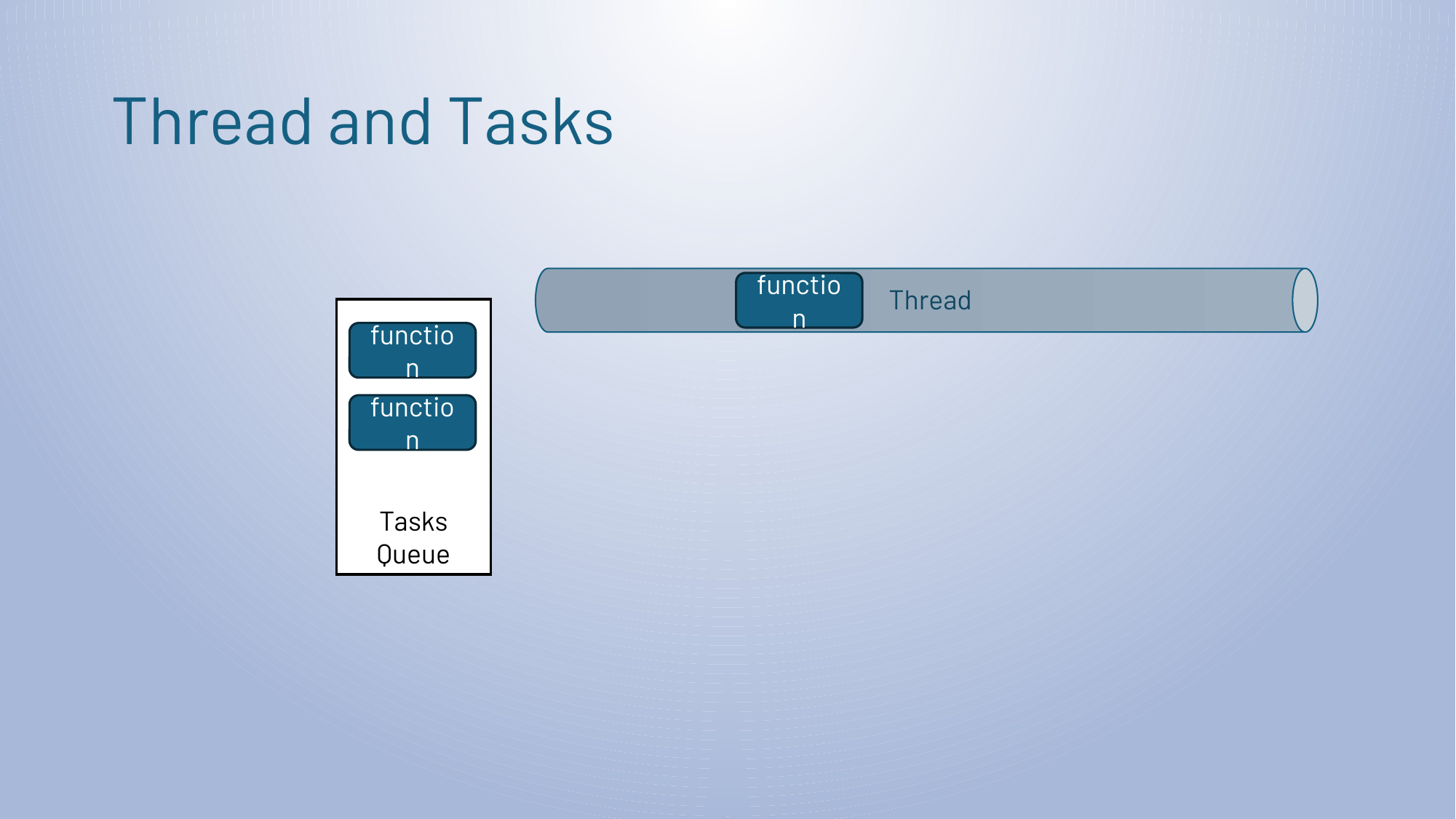

# Thread and Tasks

Thread
function
Tasks Queue
function
function